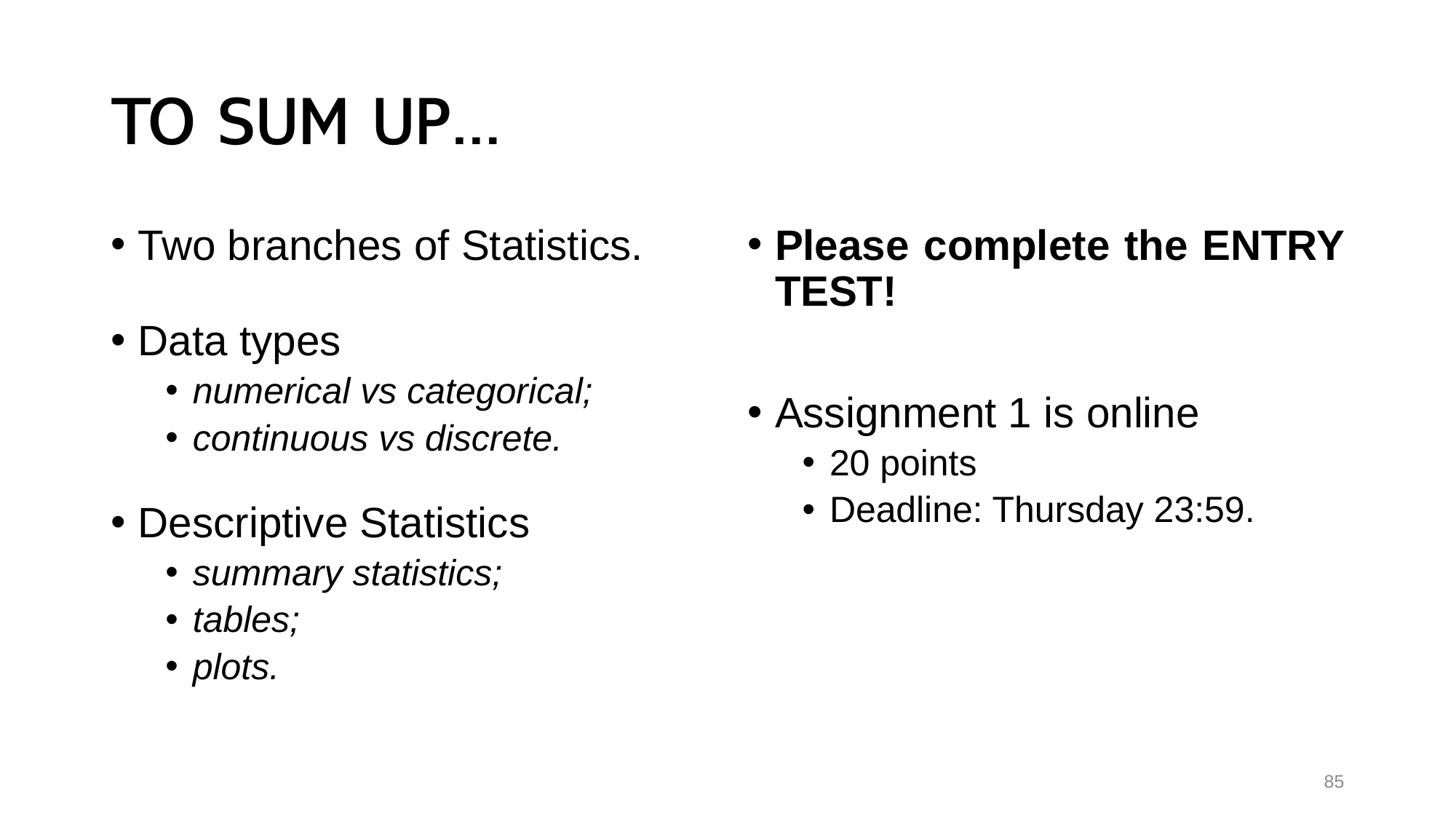

# TO SUM UP…
Two branches of Statistics.

Data types
numerical vs categorical;
continuous vs discrete.

Descriptive Statistics
summary statistics;
tables;
plots.

Please complete the ENTRY TEST!

Assignment 1 is online
20 points
Deadline: Thursday 23:59.

85